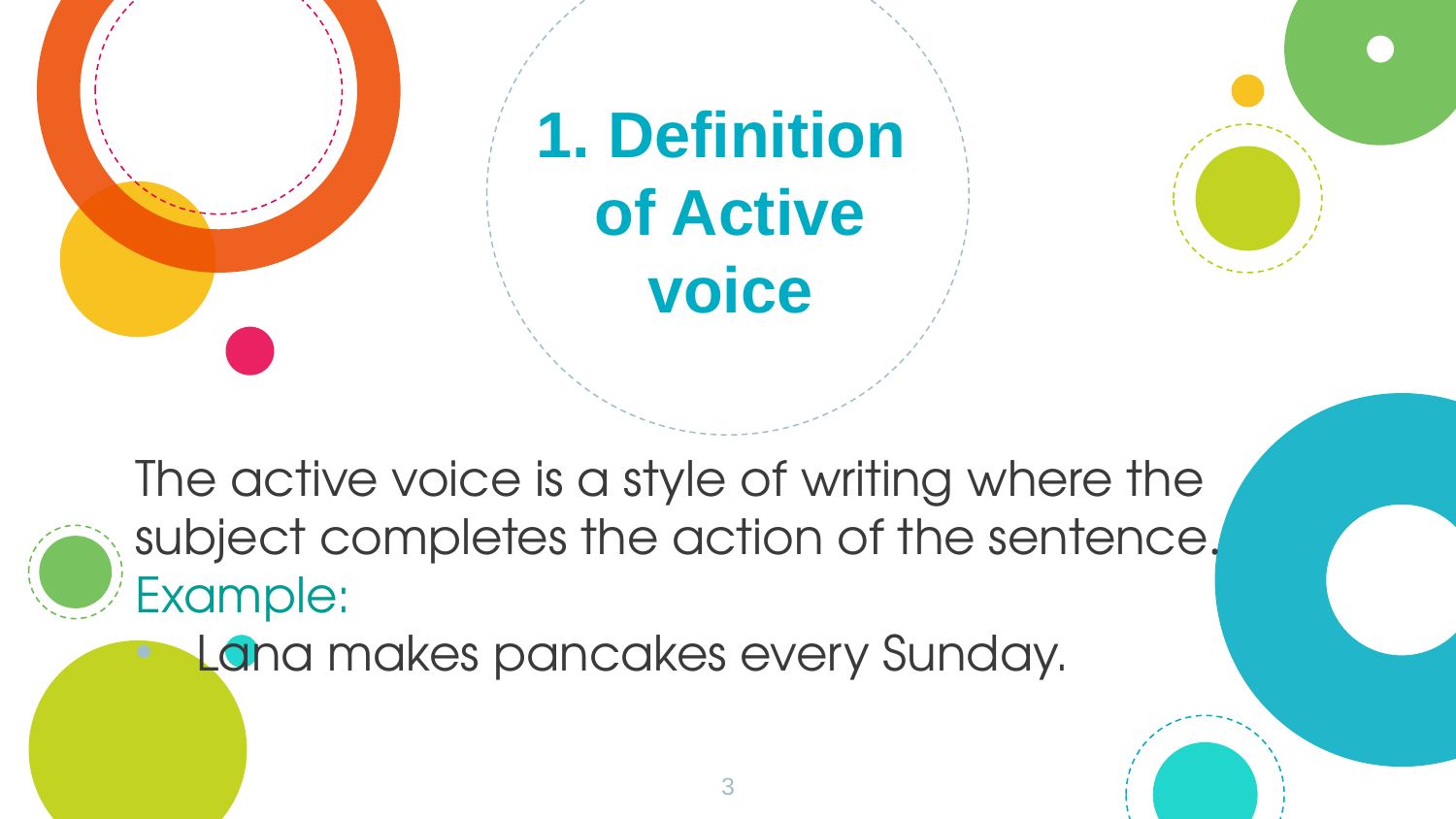

1. Definition
of Active voice

The active voice is a style of writing where the
subject completes the action of the sentence.
Example:
Lana makes pancakes every Sunday.

3